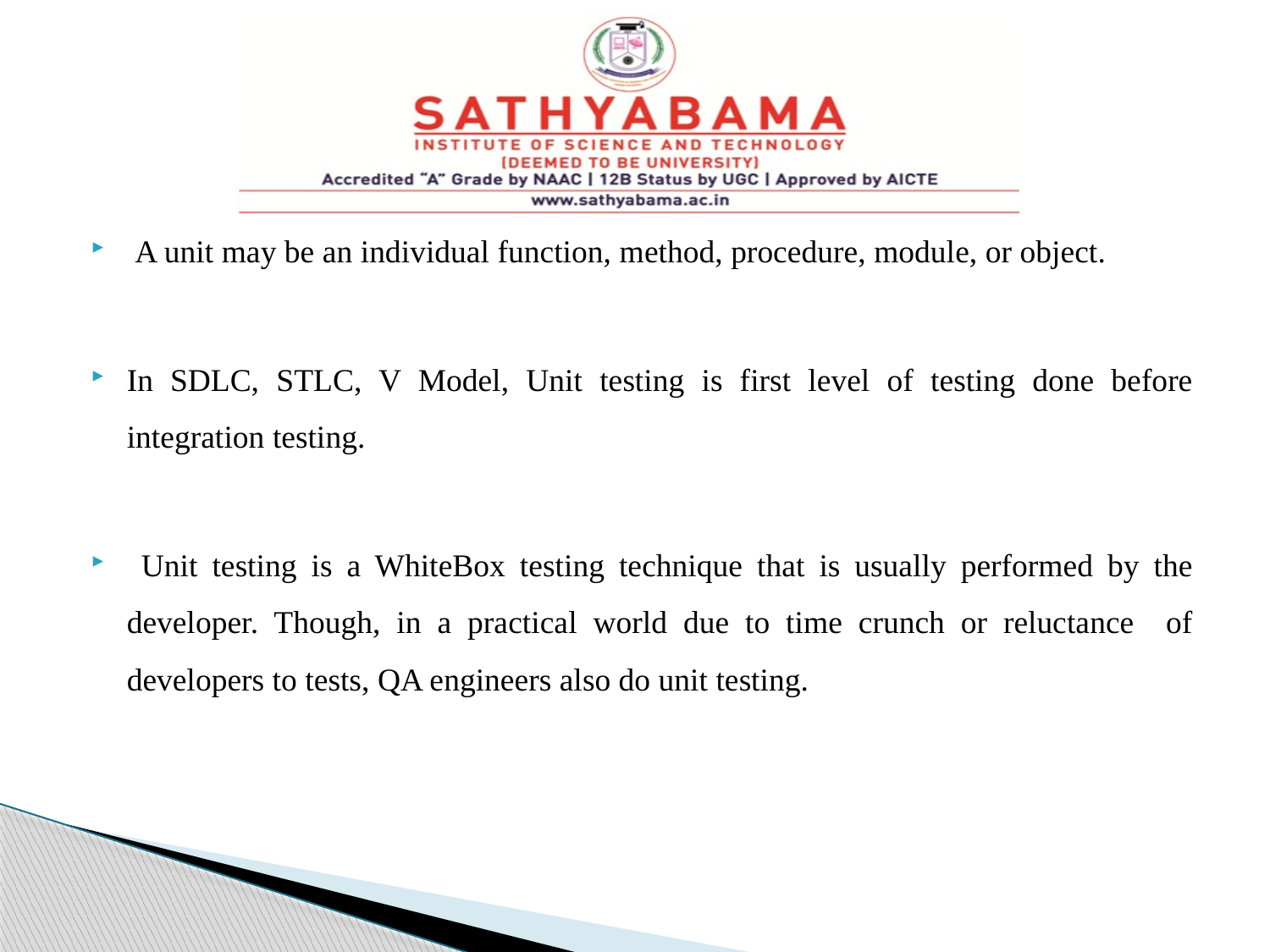

#
 A unit may be an individual function, method, procedure, module, or object.

In SDLC, STLC, V Model, Unit testing is first level of testing done before integration testing.

 Unit testing is a WhiteBox testing technique that is usually performed by the developer. Though, in a practical world due to time crunch or reluctance  of developers to tests, QA engineers also do unit testing.